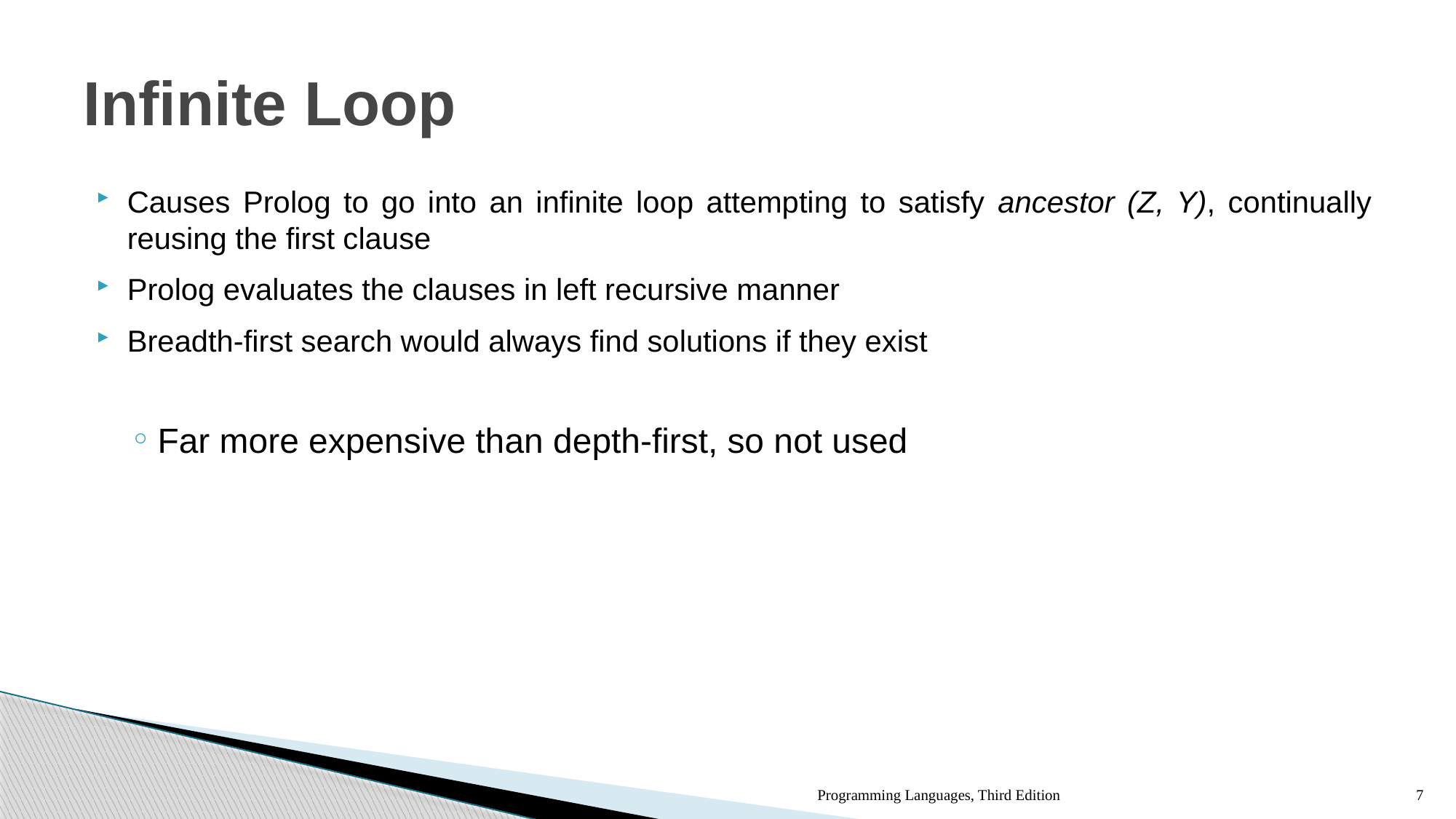

# Infinite Loop
Causes Prolog to go into an infinite loop attempting to satisfy ancestor (Z, Y), continually reusing the first clause
Prolog evaluates the clauses in left recursive manner
Breadth-first search would always find solutions if they exist

Far more expensive than depth-first, so not used

Programming Languages, Third Edition
7